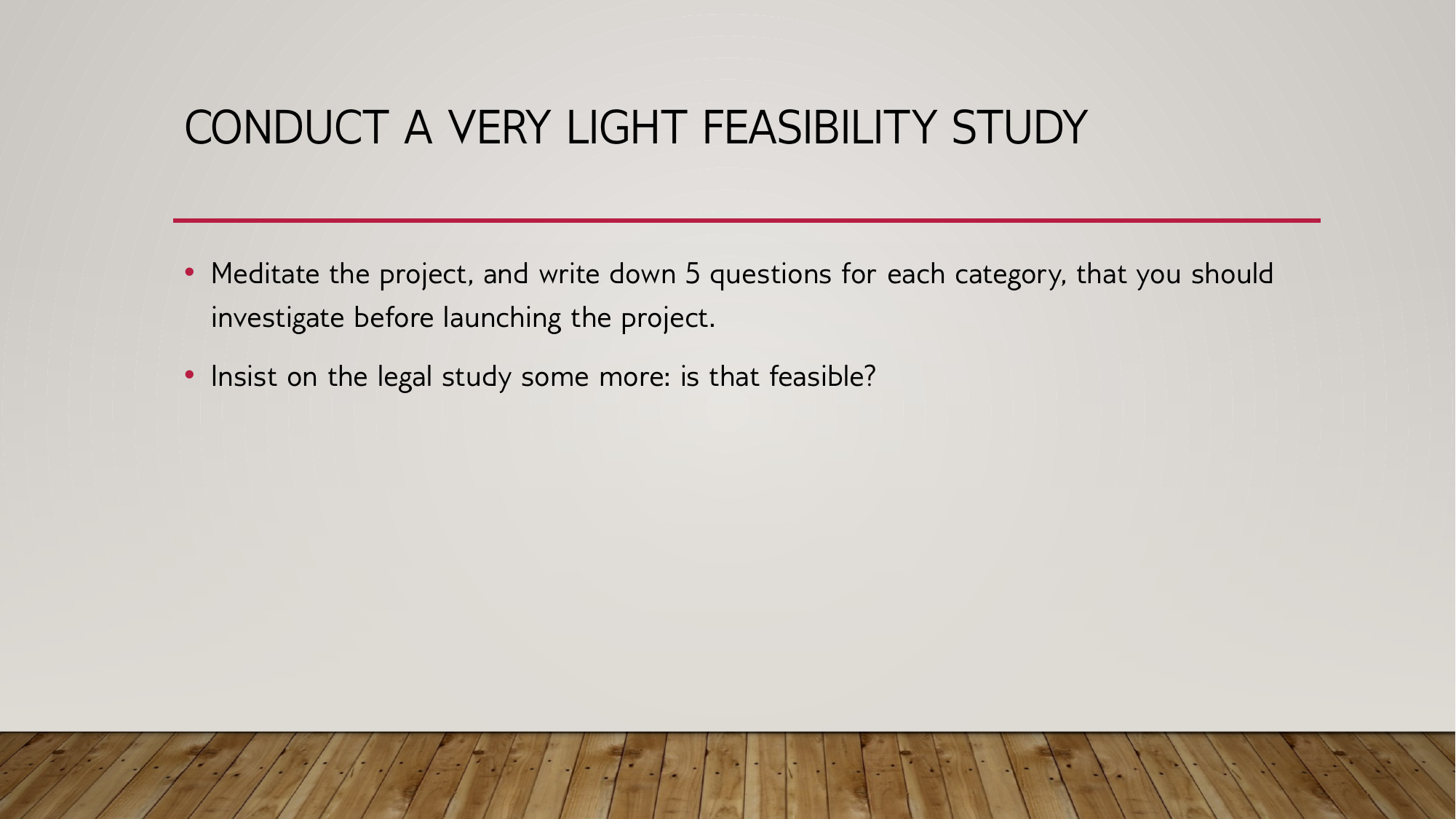

# Conduct a very light feasibility study
Meditate the project, and write down 5 questions for each category, that you should investigate before launching the project.
Insist on the legal study some more: is that feasible?